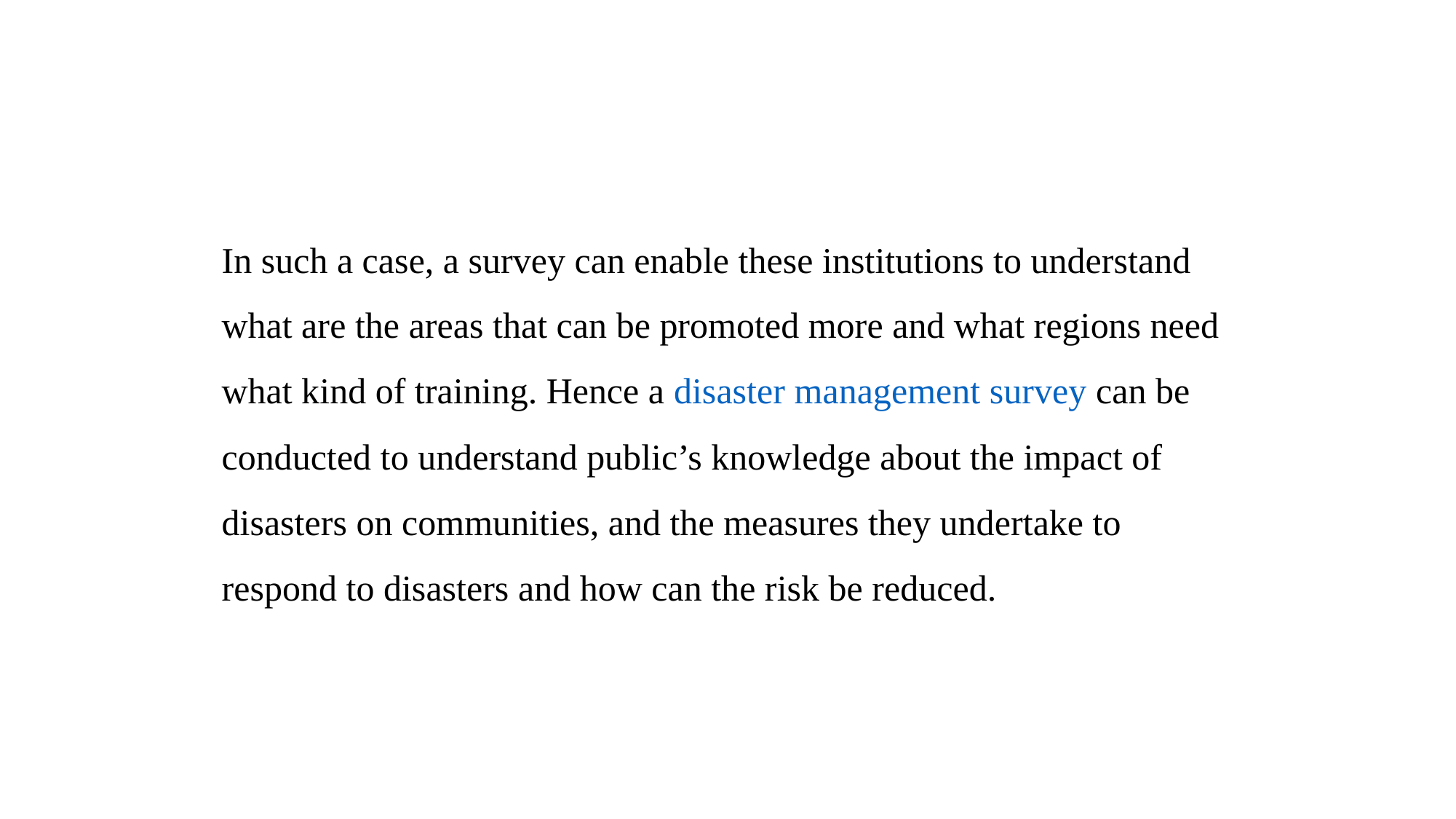

In such a case, a survey can enable these institutions to understand what are the areas that can be promoted more and what regions need what kind of training. Hence a disaster management survey can be conducted to understand public’s knowledge about the impact of disasters on communities, and the measures they undertake to respond to disasters and how can the risk be reduced.